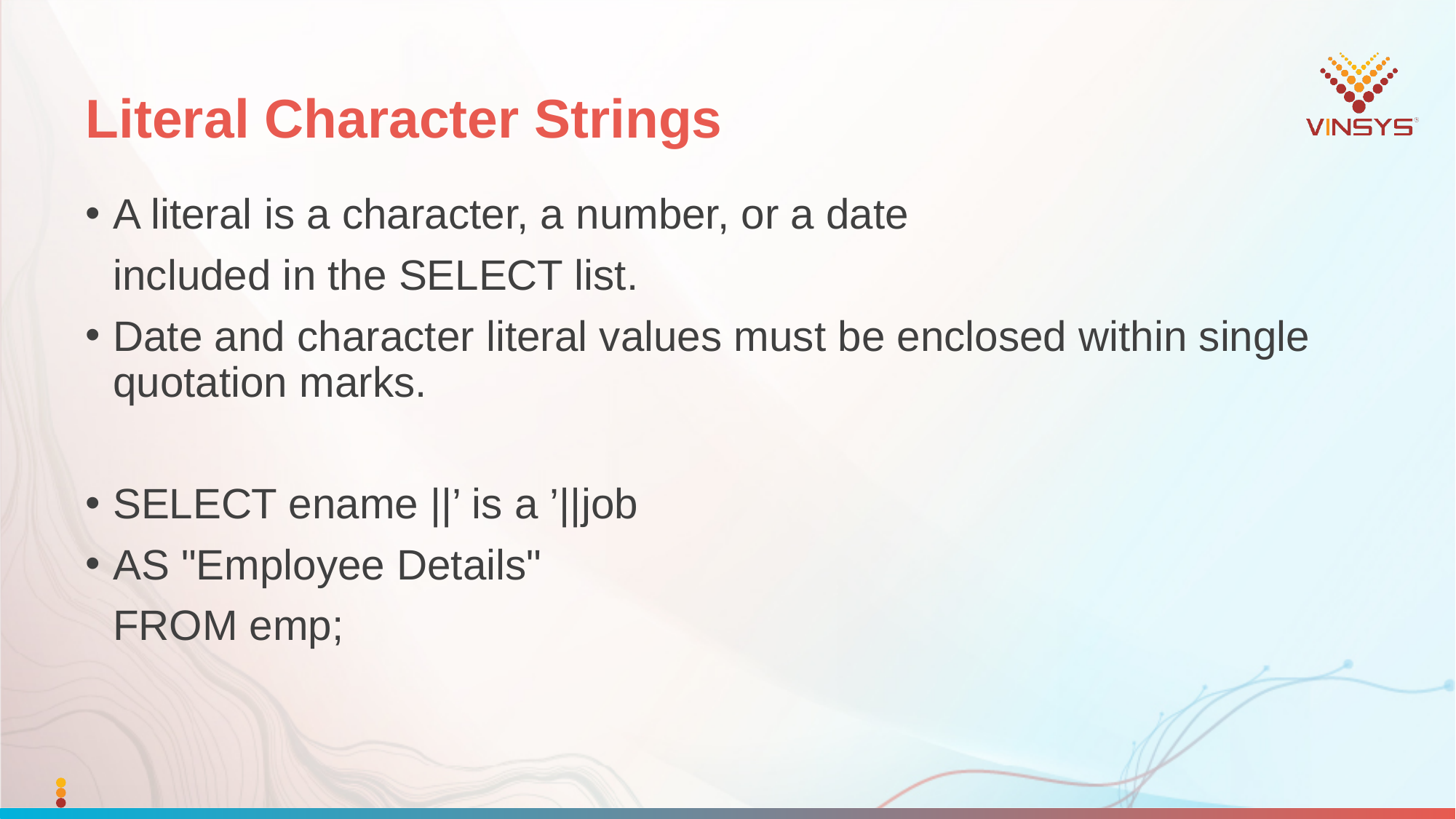

# Literal Character Strings
A literal is a character, a number, or a date
	included in the SELECT list.
Date and character literal values must be enclosed within single quotation marks.

SELECT ename ||’ is a ’||job
AS "Employee Details"
	FROM emp;